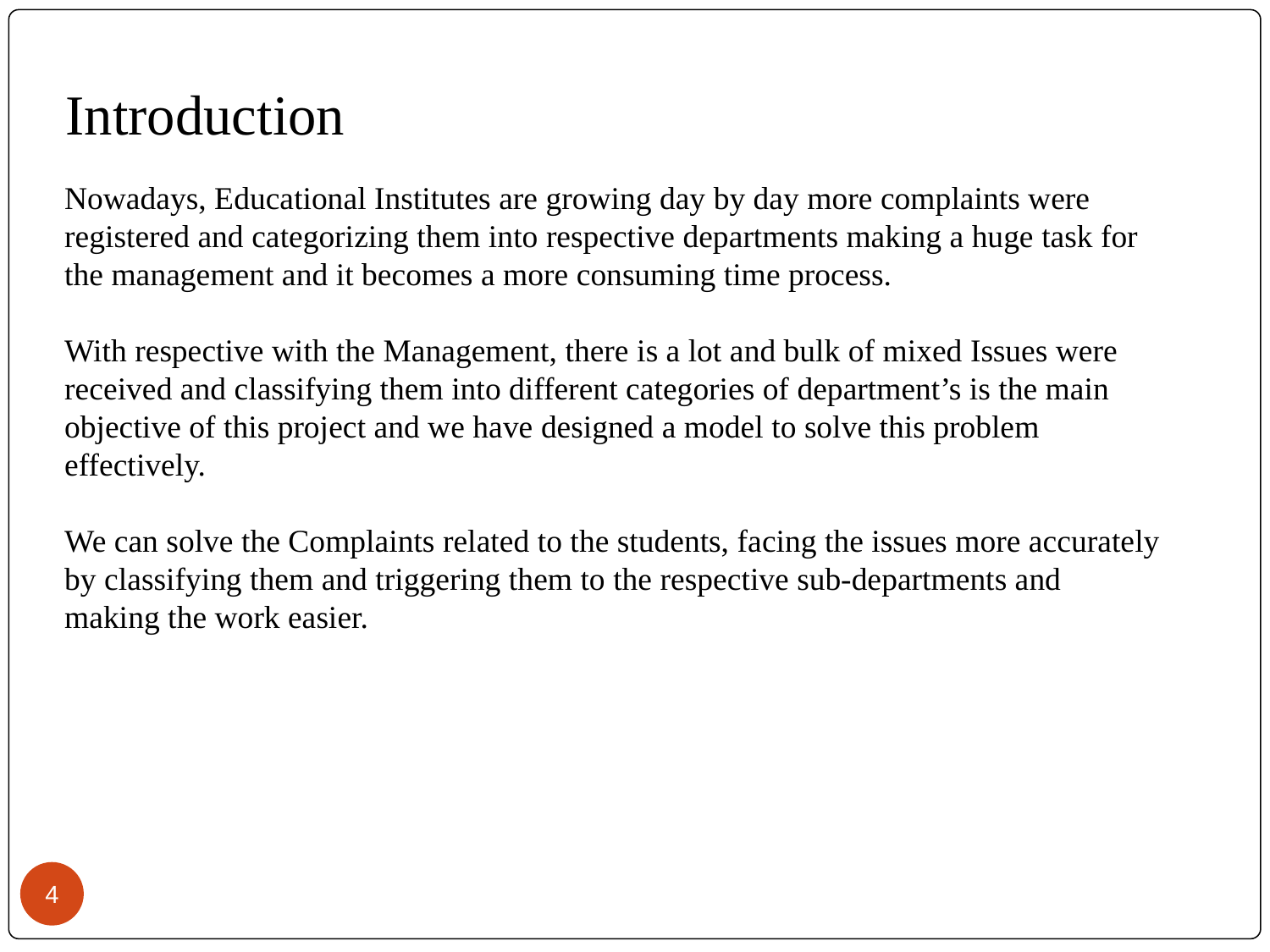

Introduction
Nowadays, Educational Institutes are growing day by day more complaints were registered and categorizing them into respective departments making a huge task for the management and it becomes a more consuming time process.

With respective with the Management, there is a lot and bulk of mixed Issues were received and classifying them into different categories of department’s is the main objective of this project and we have designed a model to solve this problem effectively.

We can solve the Complaints related to the students, facing the issues more accurately by classifying them and triggering them to the respective sub-departments and making the work easier.

4